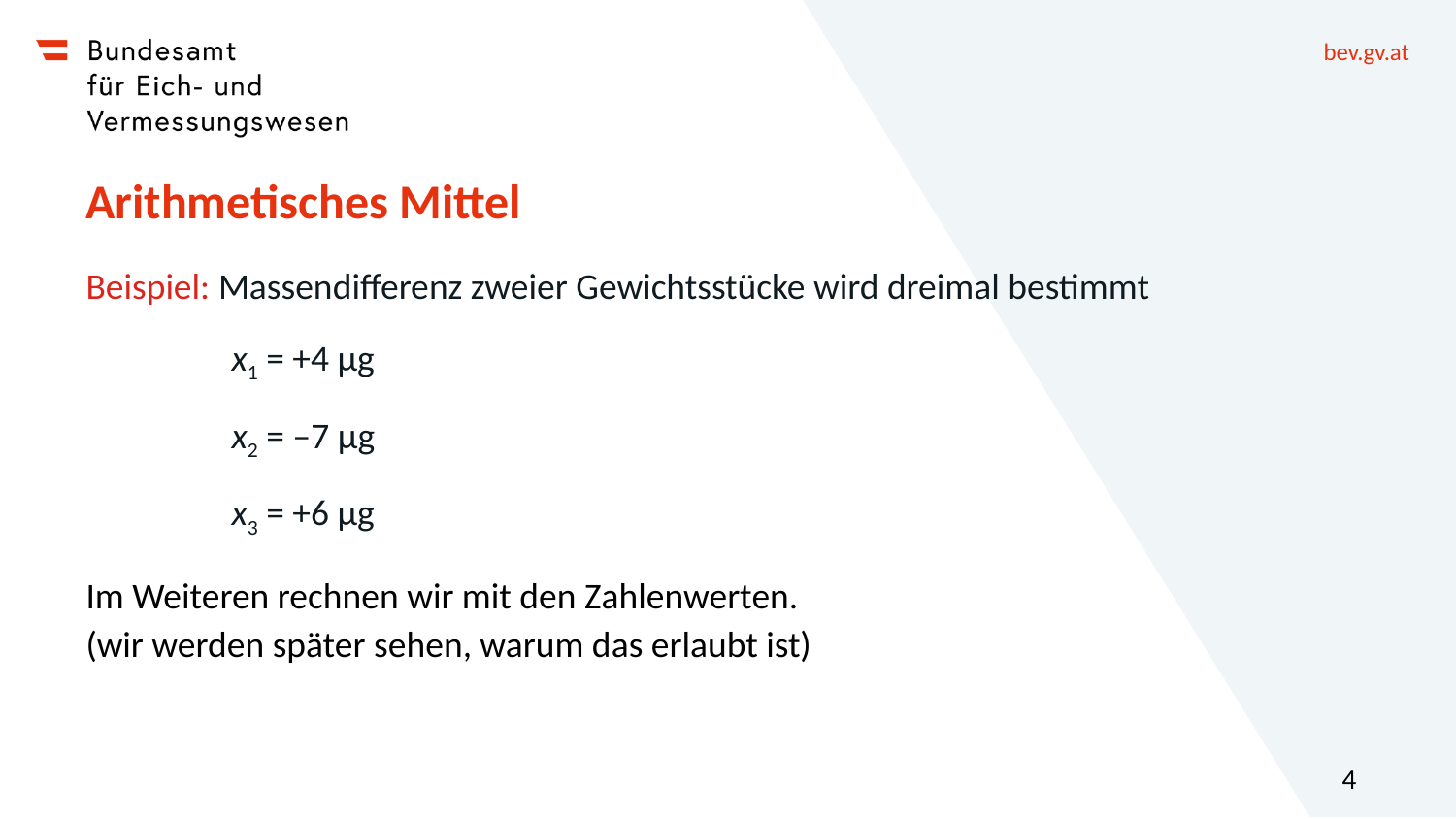

# Arithmetisches Mittel
Beispiel: Massendifferenz zweier Gewichtsstücke wird dreimal bestimmt
	x1 = +4 µg
	x2 = ‒7 µg
	x3 = +6 µg
Im Weiteren rechnen wir mit den Zahlenwerten.
(wir werden später sehen, warum das erlaubt ist)
Im Weiteren rechnen wir mit den Zahlenwerten.

4